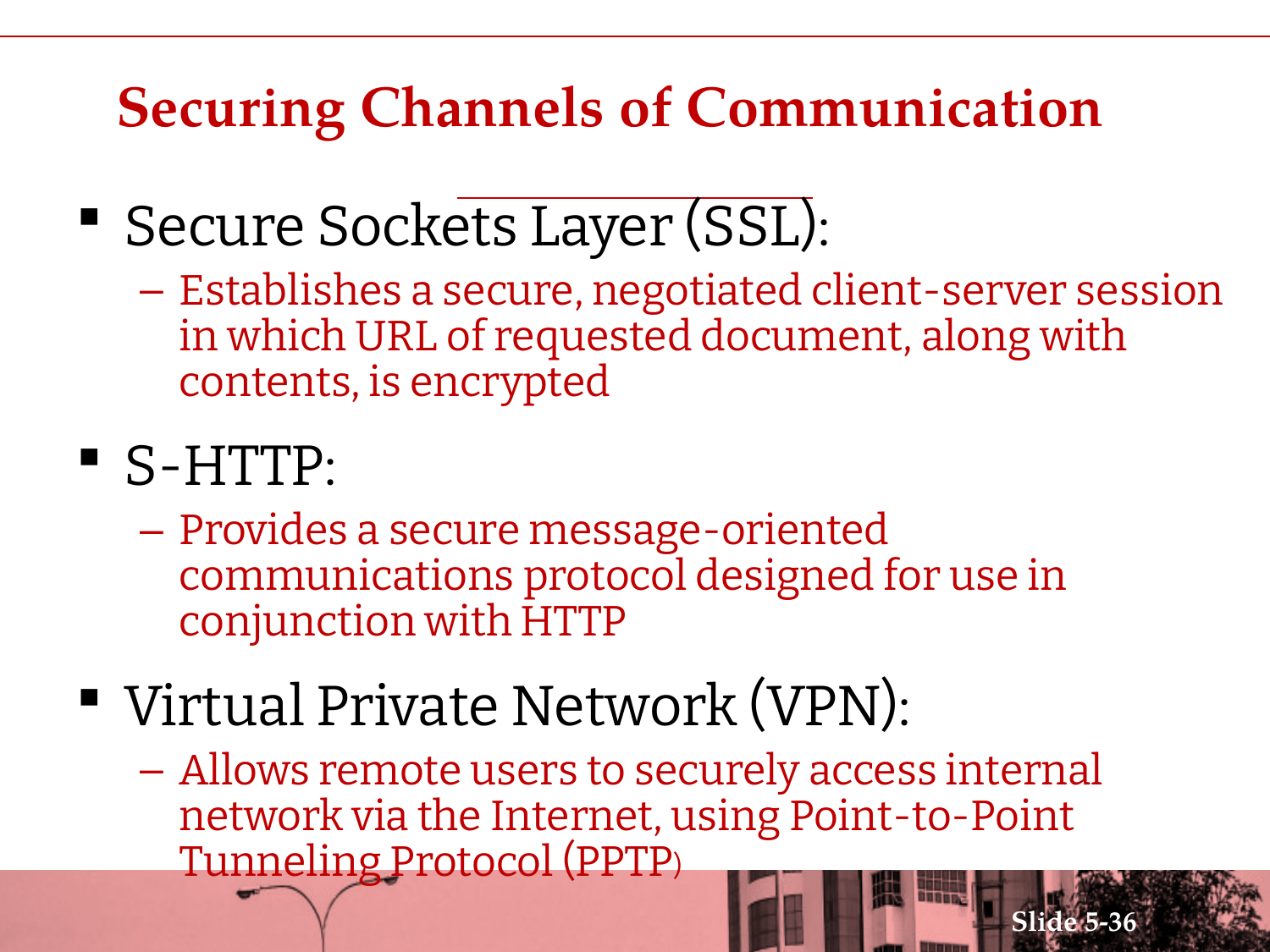

# Securing Channels of Communication
Secure Sockets Layer (SSL):
Establishes a secure, negotiated client-server session in which URL of requested document, along with contents, is encrypted
S-HTTP:
Provides a secure message-oriented communications protocol designed for use in conjunction with HTTP
Virtual Private Network (VPN):
Allows remote users to securely access internal network via the Internet, using Point-to-Point Tunneling Protocol (PPTP)
Slide 5-36